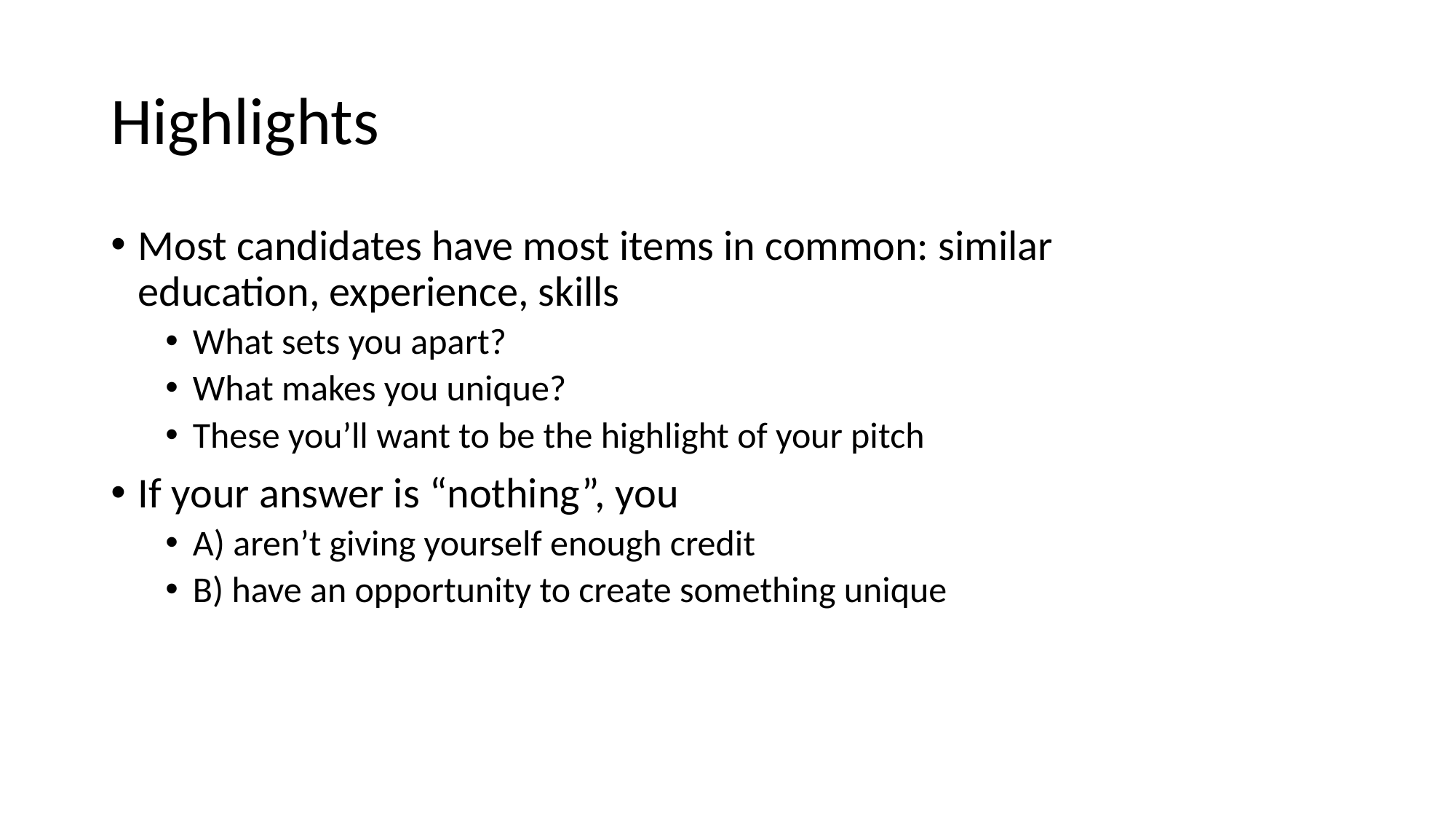

# Highlights
Most candidates have most items in common: similar education, experience, skills
What sets you apart?
What makes you unique?
These you’ll want to be the highlight of your pitch
If your answer is “nothing”, you
A) aren’t giving yourself enough credit
B) have an opportunity to create something unique